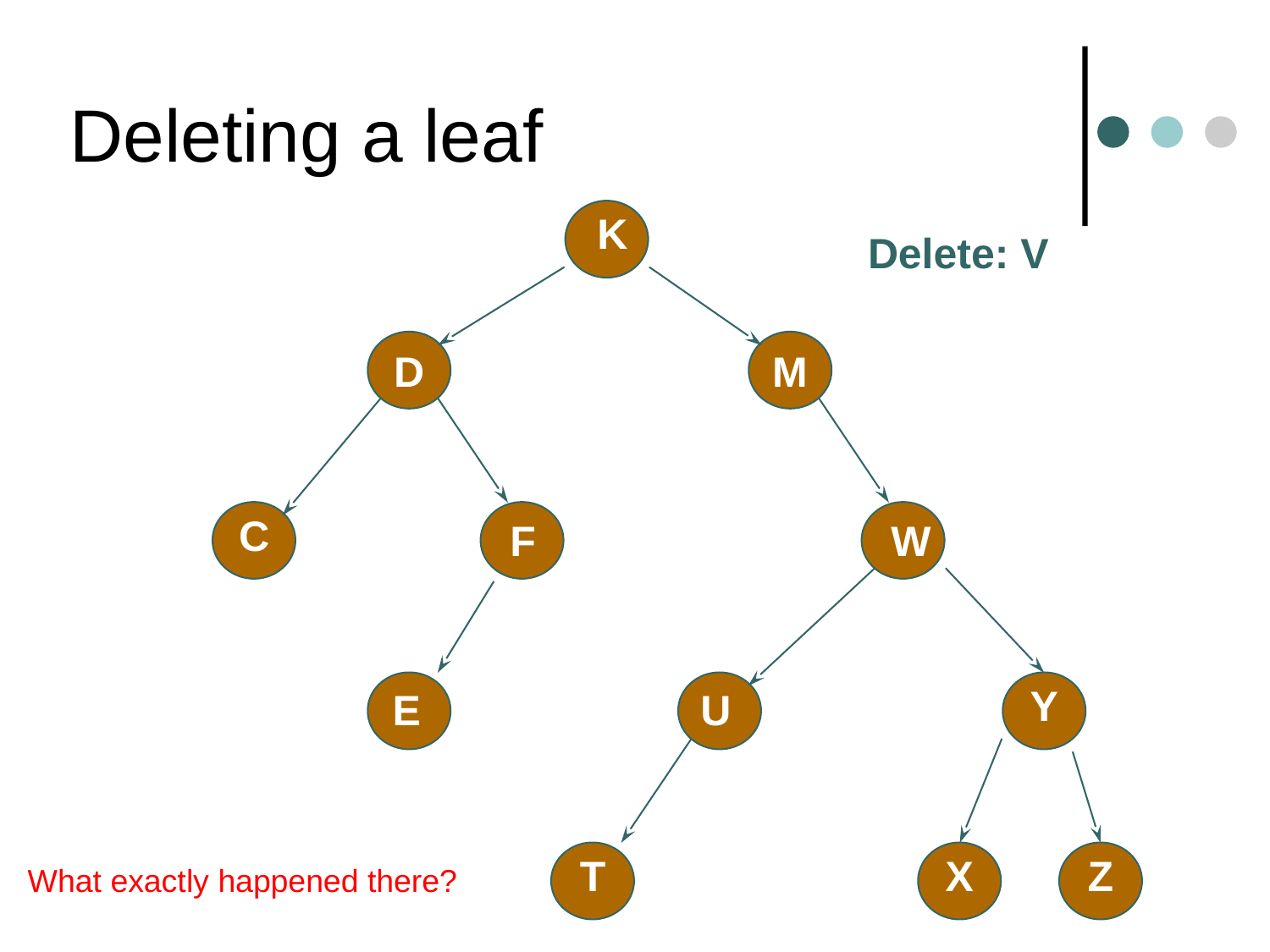

# Deleting a leaf

K
Delete: V

D
M

C
F
W

Y
E
U

T
X
Z
What exactly happened there?